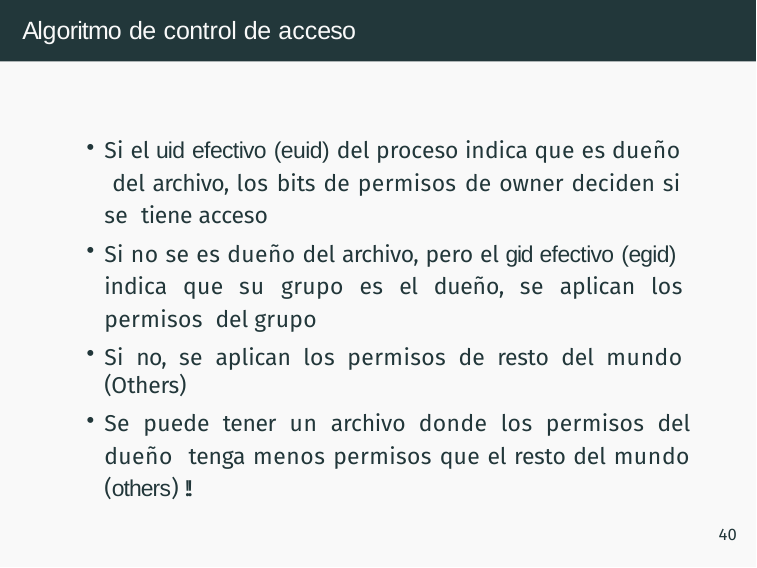

# Algoritmo de control de acceso
Si el uid efectivo (euid) del proceso indica que es dueño  del archivo, los bits de permisos de owner deciden si se  tiene acceso
Si no se es dueño del archivo, pero el gid efectivo (egid)  indica que su grupo es el dueño, se aplican los permisos  del grupo
Si no, se aplican los permisos de resto del mundo (Others)
Se puede tener un archivo donde los permisos del dueño  tenga menos permisos que el resto del mundo (others) !!
40